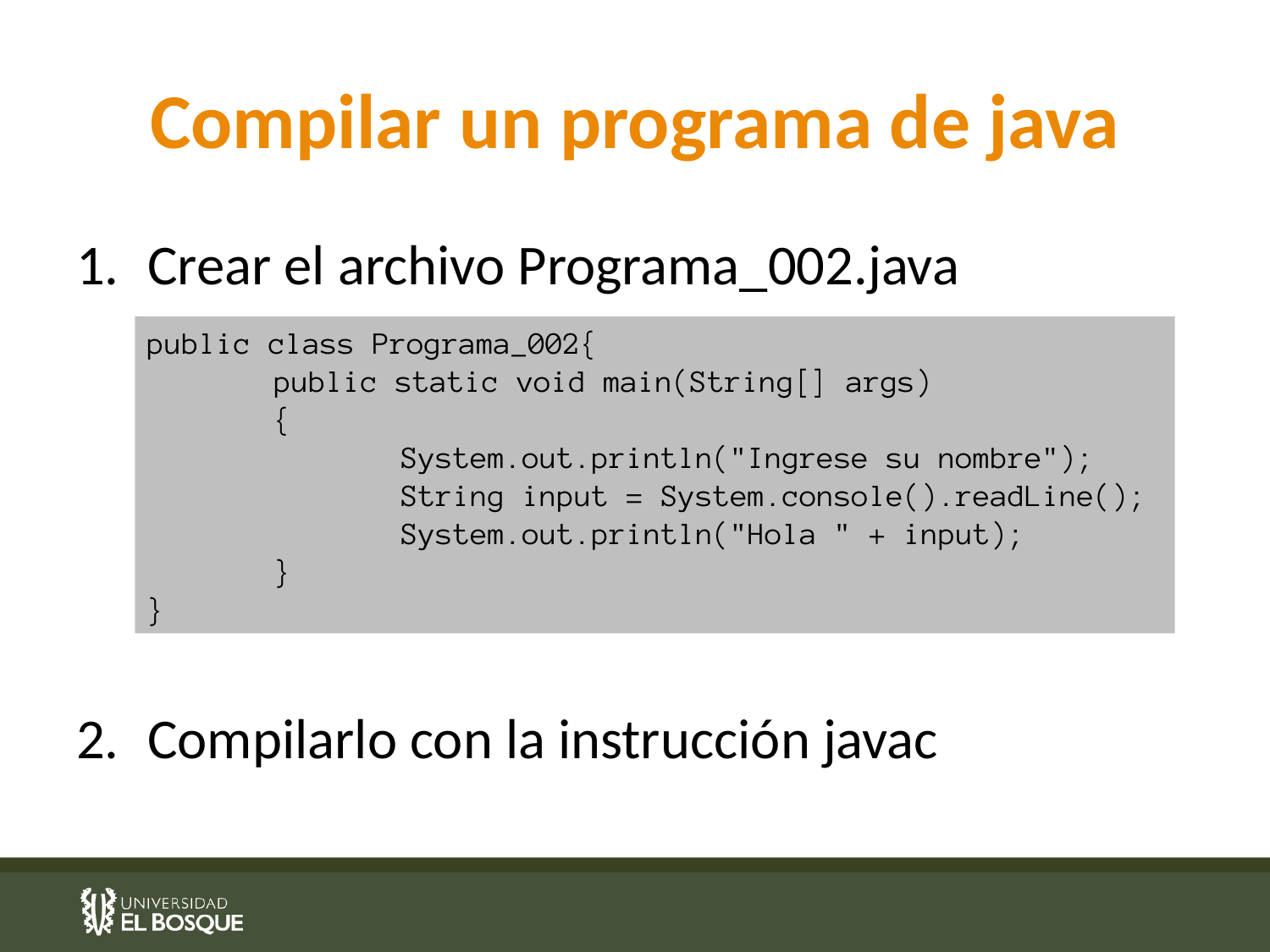

# Compilar un programa de java
Crear el archivo Programa_002.java

Compilarlo con la instrucción javac

public class Programa_002{
	public static void main(String[] args)
	{
		System.out.println("Ingrese su nombre");
		String input = System.console().readLine();
		System.out.println("Hola " + input);
	}
}